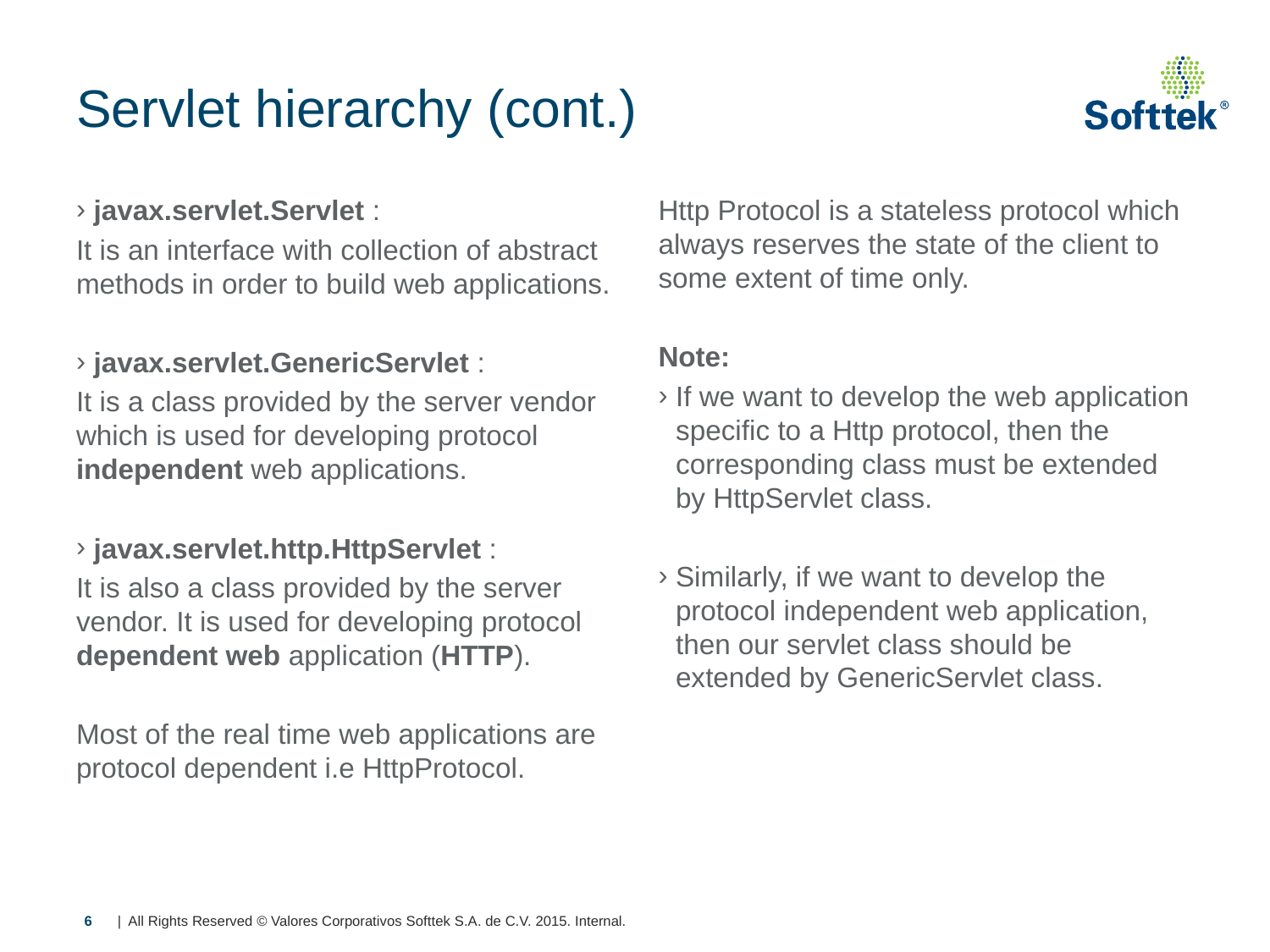

# Servlet hierarchy (cont.)
javax.servlet.Servlet :
It is an interface with collection of abstract methods in order to build web applications.

javax.servlet.GenericServlet :
It is a class provided by the server vendor which is used for developing protocol independent web applications.

javax.servlet.http.HttpServlet :
It is also a class provided by the server vendor. It is used for developing protocol dependent web application (HTTP).

Most of the real time web applications are protocol dependent i.e HttpProtocol.

Http Protocol is a stateless protocol which always reserves the state of the client to some extent of time only.

Note:
If we want to develop the web application specific to a Http protocol, then the corresponding class must be extended by HttpServlet class.

Similarly, if we want to develop the protocol independent web application, then our servlet class should be extended by GenericServlet class.

6